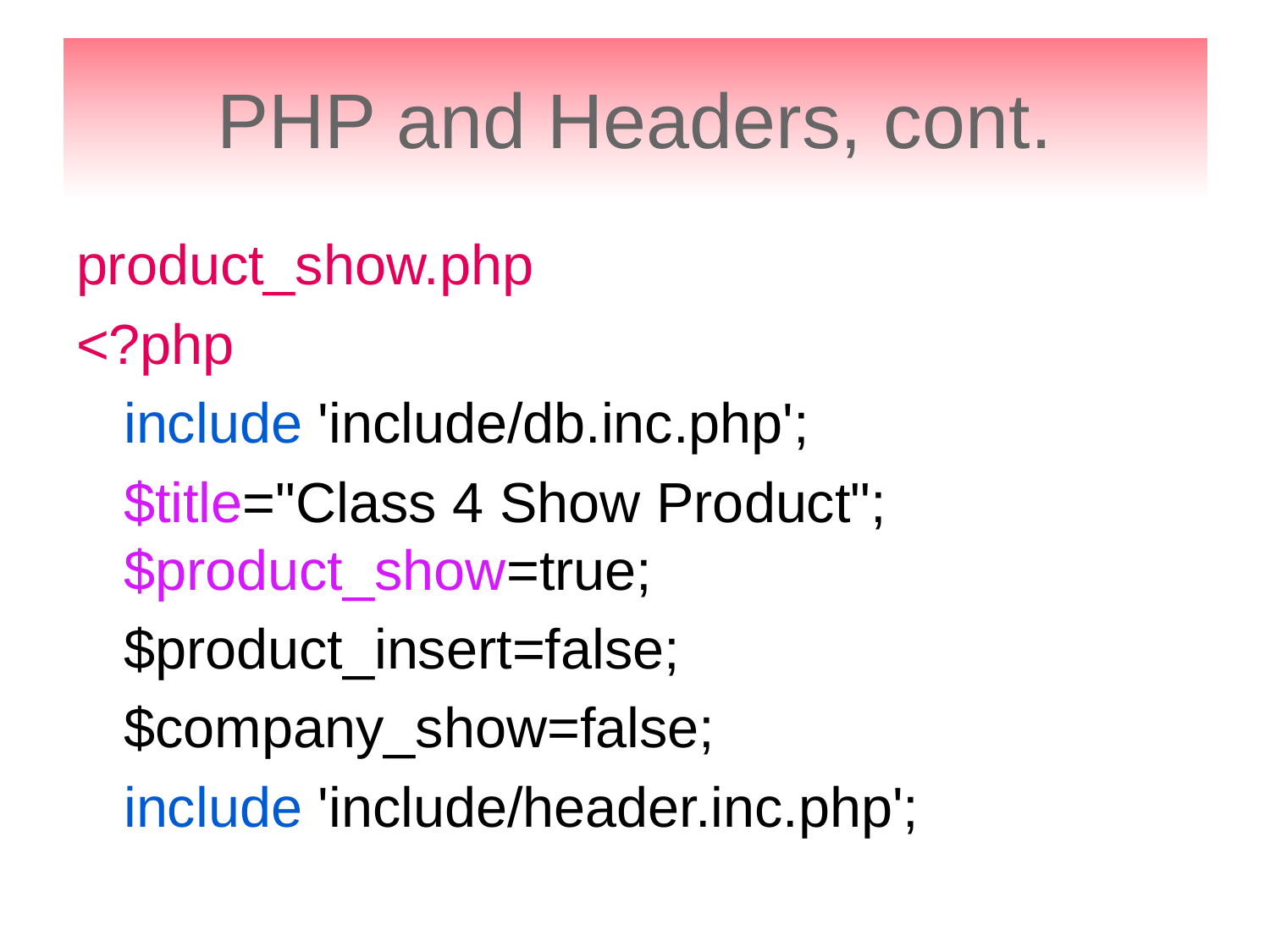

# PHP and Headers, cont.
product_show.php
<?php
	include 'include/db.inc.php';
	$title="Class 4 Show Product";$product_show=true;
	$product_insert=false;
	$company_show=false;
	include 'include/header.inc.php';